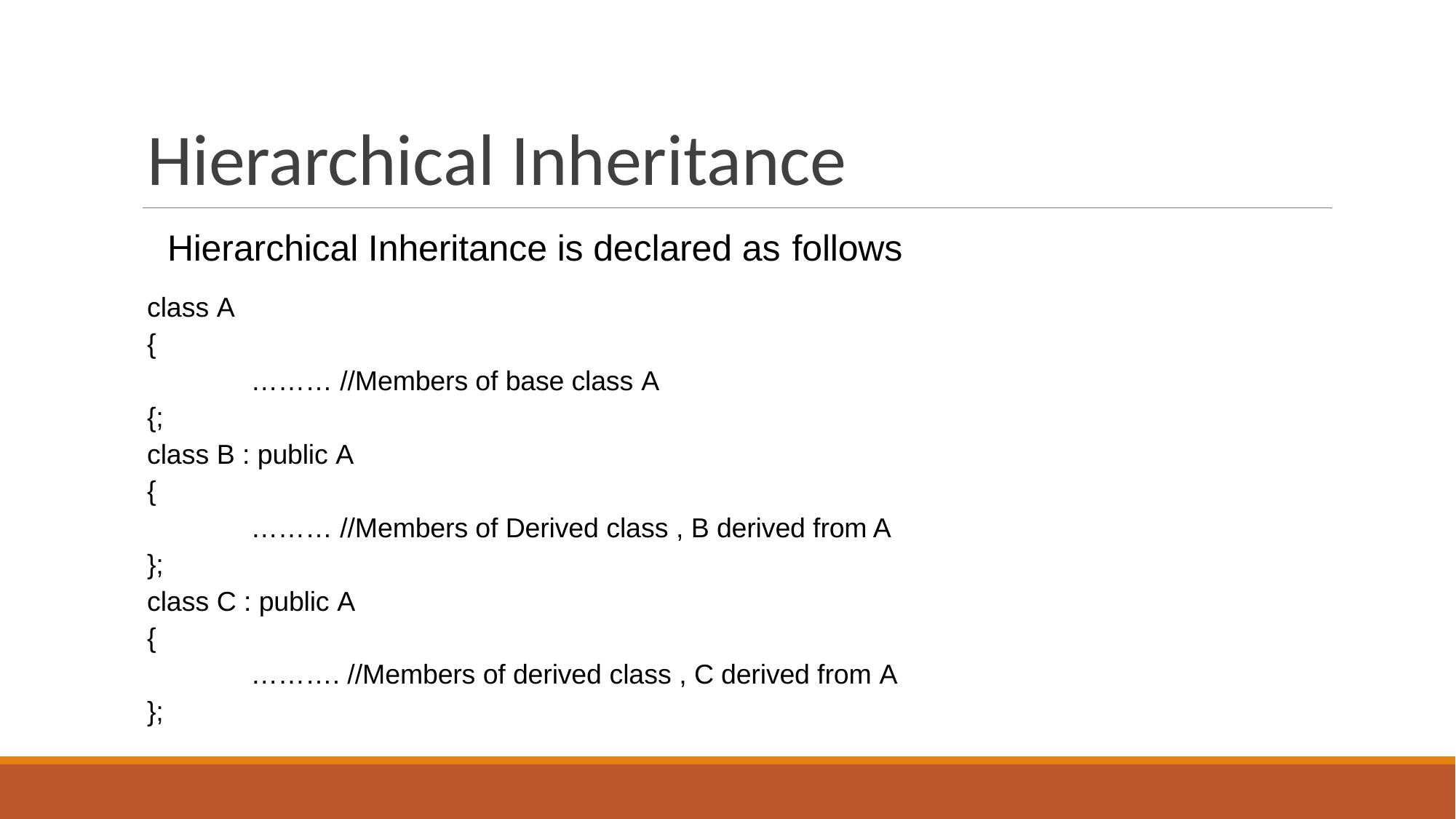

# Hierarchical Inheritance
Hierarchical Inheritance is declared as follows
class A
{
……… //Members of base class A
{;
class B : public A
{
……… //Members of Derived class , B derived from A
};
class C : public A
{
………. //Members of derived class , C derived from A
};